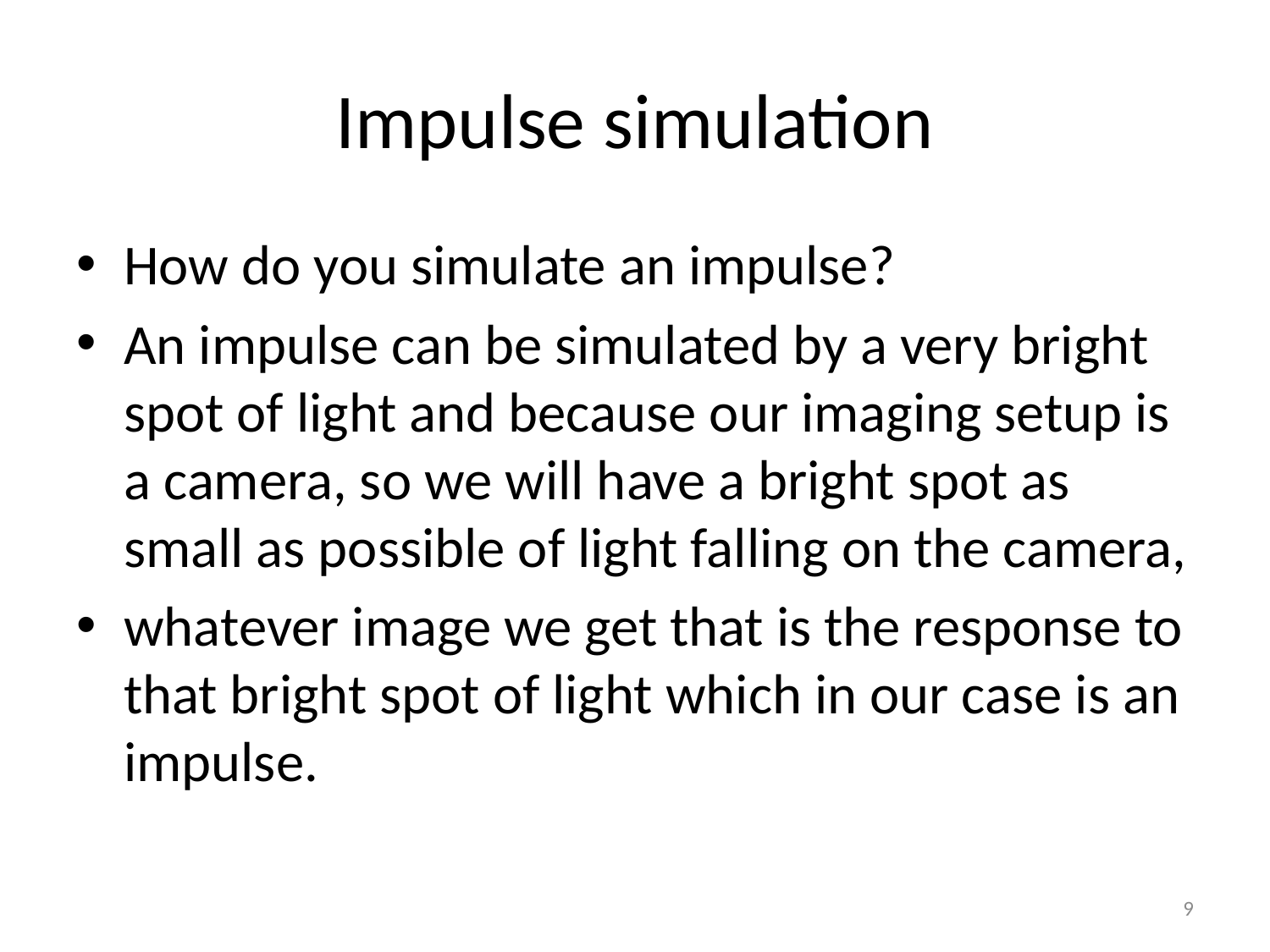

# Impulse simulation
How do you simulate an impulse?
An impulse can be simulated by a very bright spot of light and because our imaging setup is a camera, so we will have a bright spot as small as possible of light falling on the camera,
whatever image we get that is the response to that bright spot of light which in our case is an impulse.

9